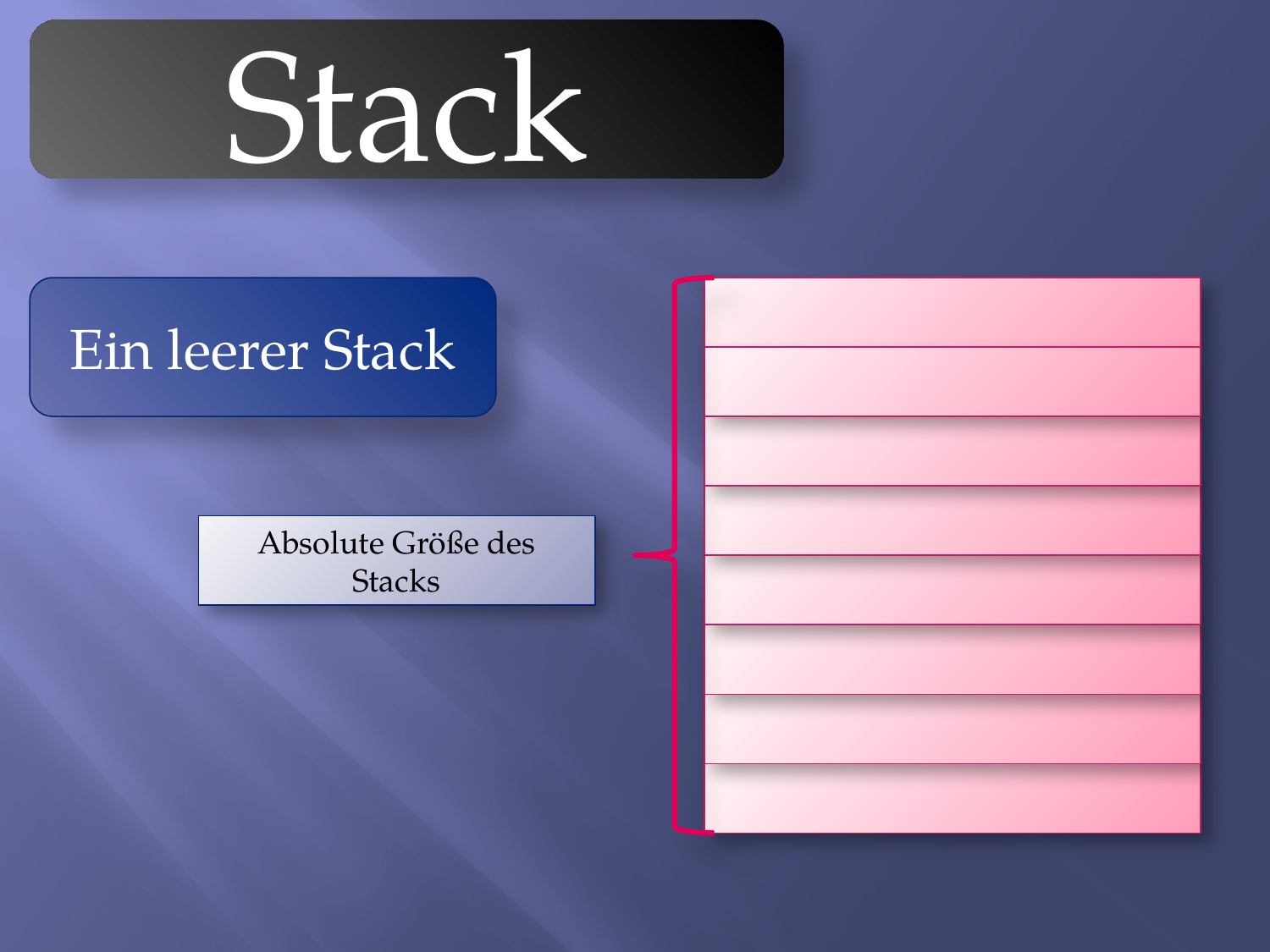

Stack
Ein leerer Stack

Absolute Größe des Stacks